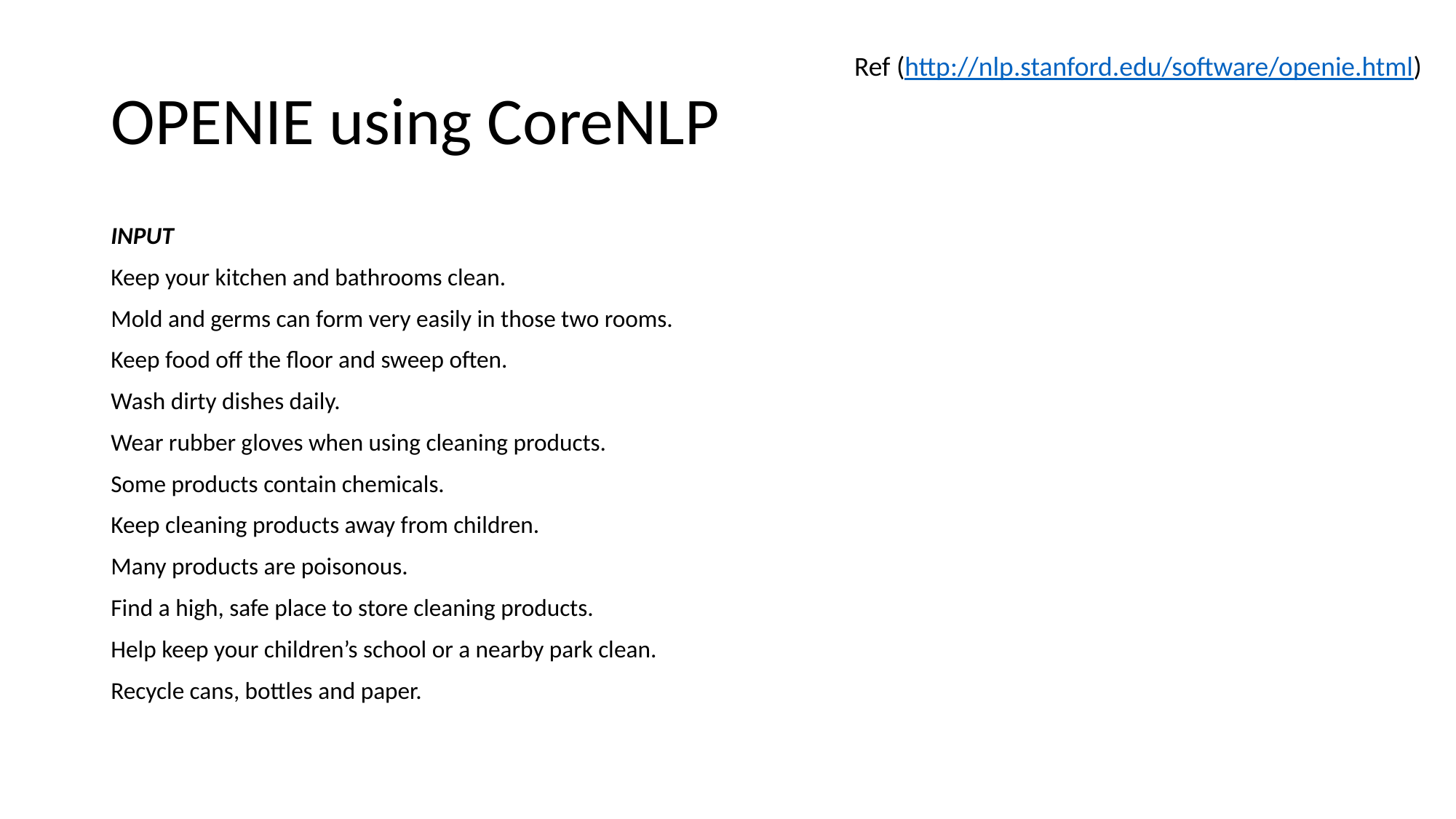

# OPENIE using CoreNLP
Ref (http://nlp.stanford.edu/software/openie.html)
INPUT
Keep your kitchen and bathrooms clean.
Mold and germs can form very easily in those two rooms.
Keep food off the floor and sweep often.
Wash dirty dishes daily.
Wear rubber gloves when using cleaning products.
Some products contain chemicals.
Keep cleaning products away from children.
Many products are poisonous.
Find a high, safe place to store cleaning products.
Help keep your children’s school or a nearby park clean.
Recycle cans, bottles and paper.